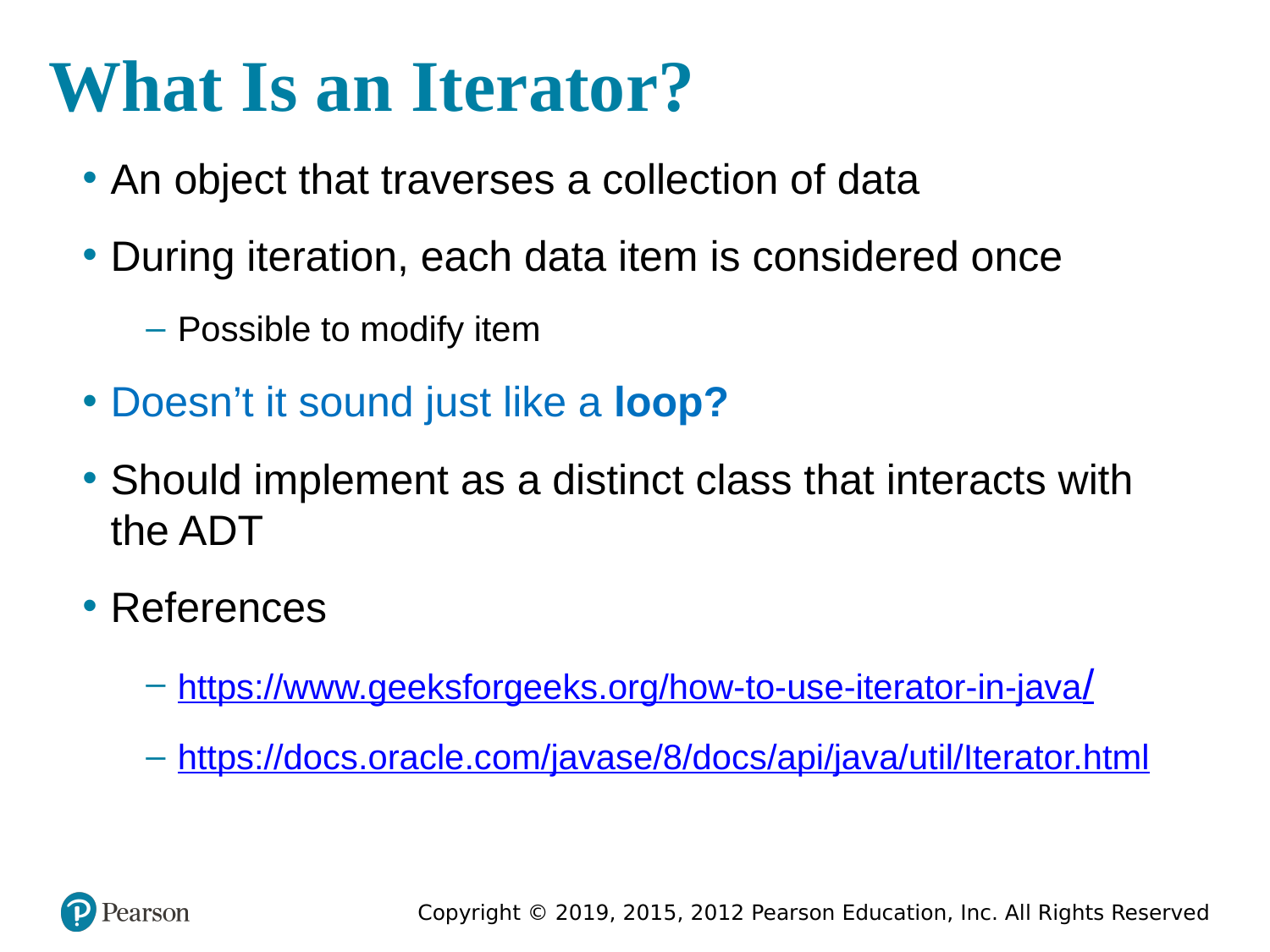

# What Is an Iterator?
An object that traverses a collection of data
During iteration, each data item is considered once
Possible to modify item
Doesn’t it sound just like a loop?
Should implement as a distinct class that interacts with the ADT
References
https://www.geeksforgeeks.org/how-to-use-iterator-in-java/
https://docs.oracle.com/javase/8/docs/api/java/util/Iterator.html